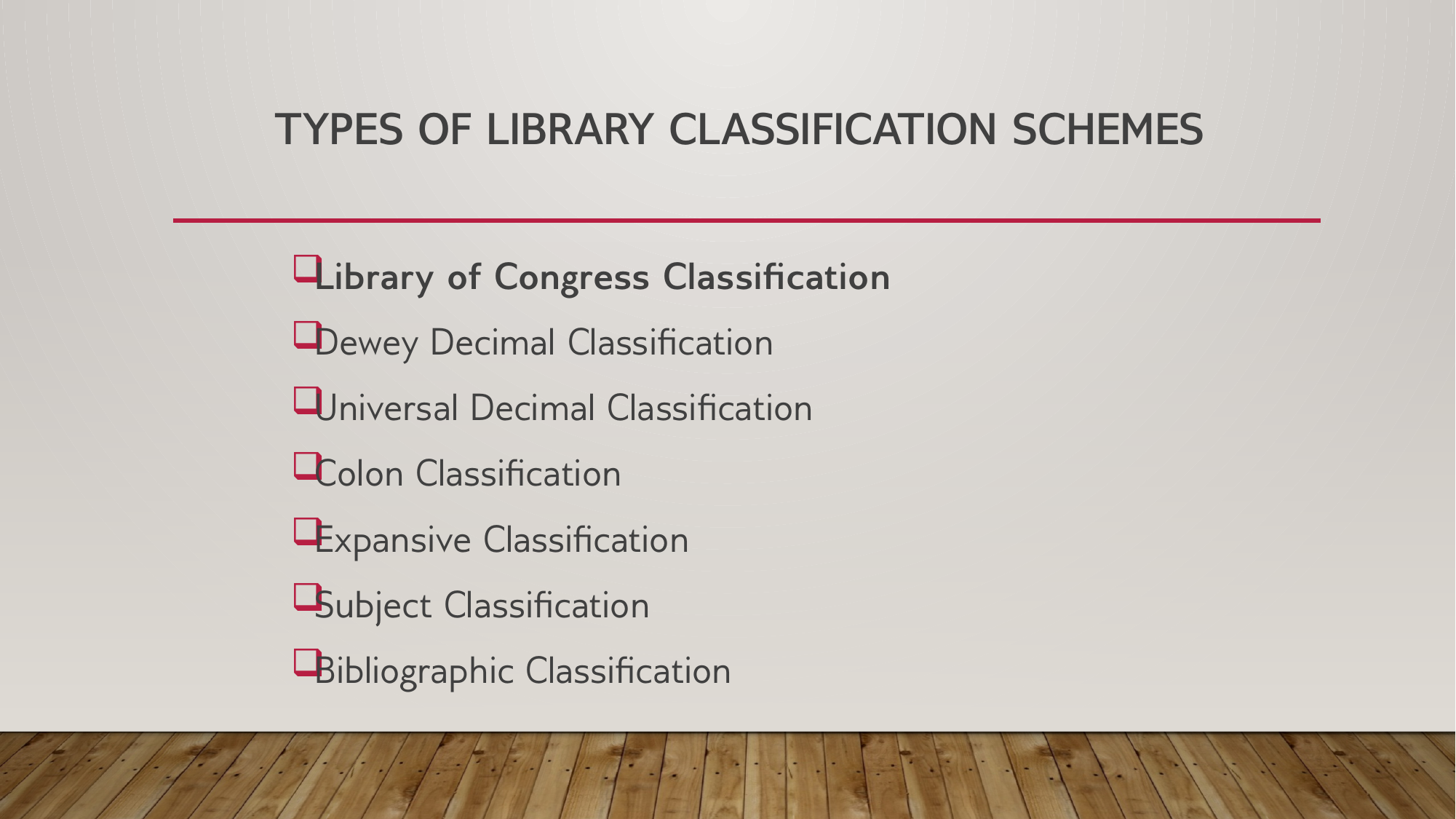

# TYPES OF LIBRARY CLASSIFICATION SCHEMES
Library of Congress Classification
Dewey Decimal Classification
Universal Decimal Classification
Colon Classification
Expansive Classification
Subject Classification
Bibliographic Classification